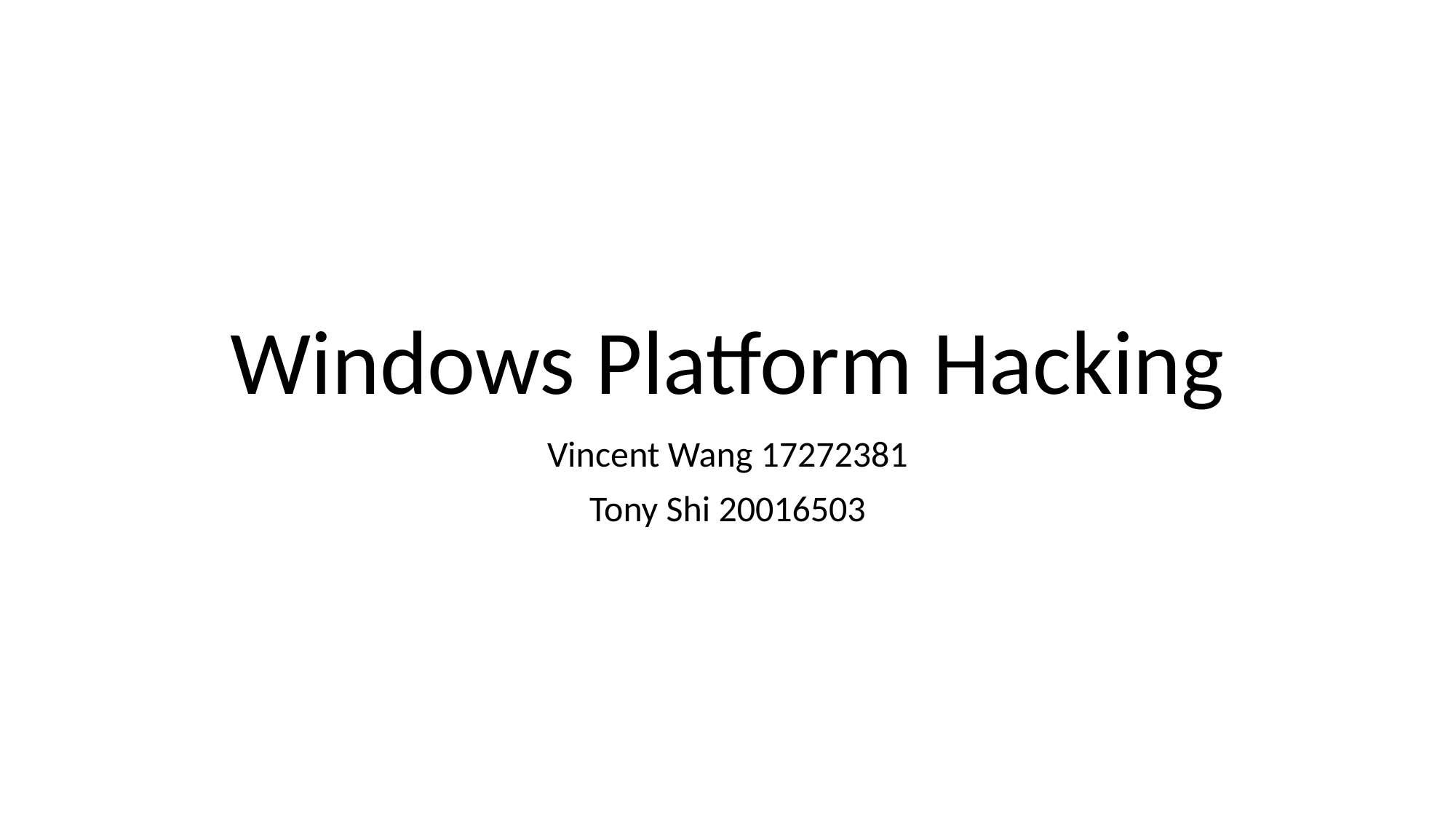

# Windows Platform Hacking
Vincent Wang 17272381
Tony Shi 20016503